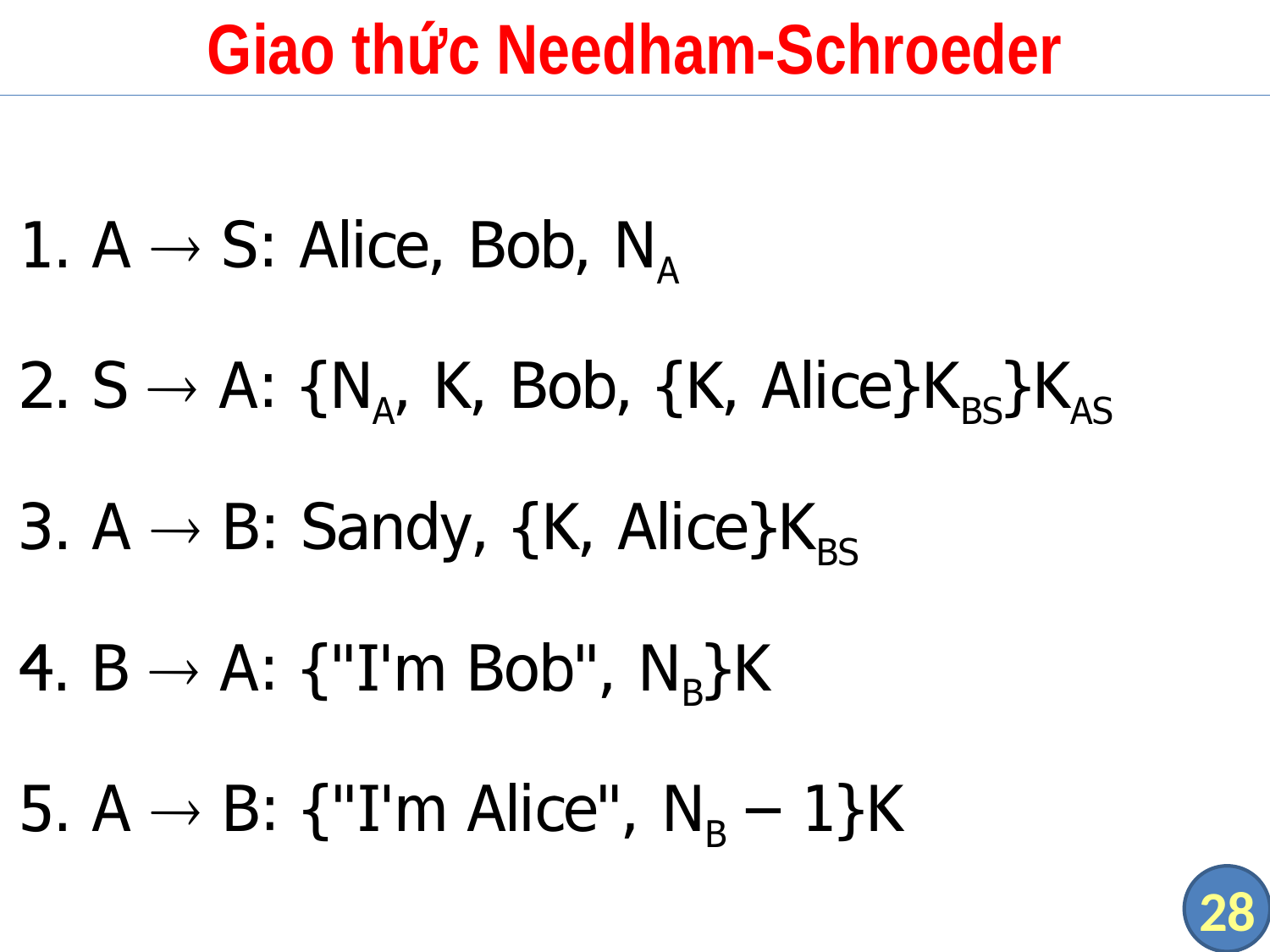

# Giao thức Needham-Schroeder
1. A → S: Alice, Bob, NA
2. S → A: {NA, K, Bob, {K, Alice}KBS}KAS
3. A → B: Sandy, {K, Alice}KBS
4. B → A: {"I'm Bob", NB}K
5. A → B: {"I'm Alice", NB – 1}K
28